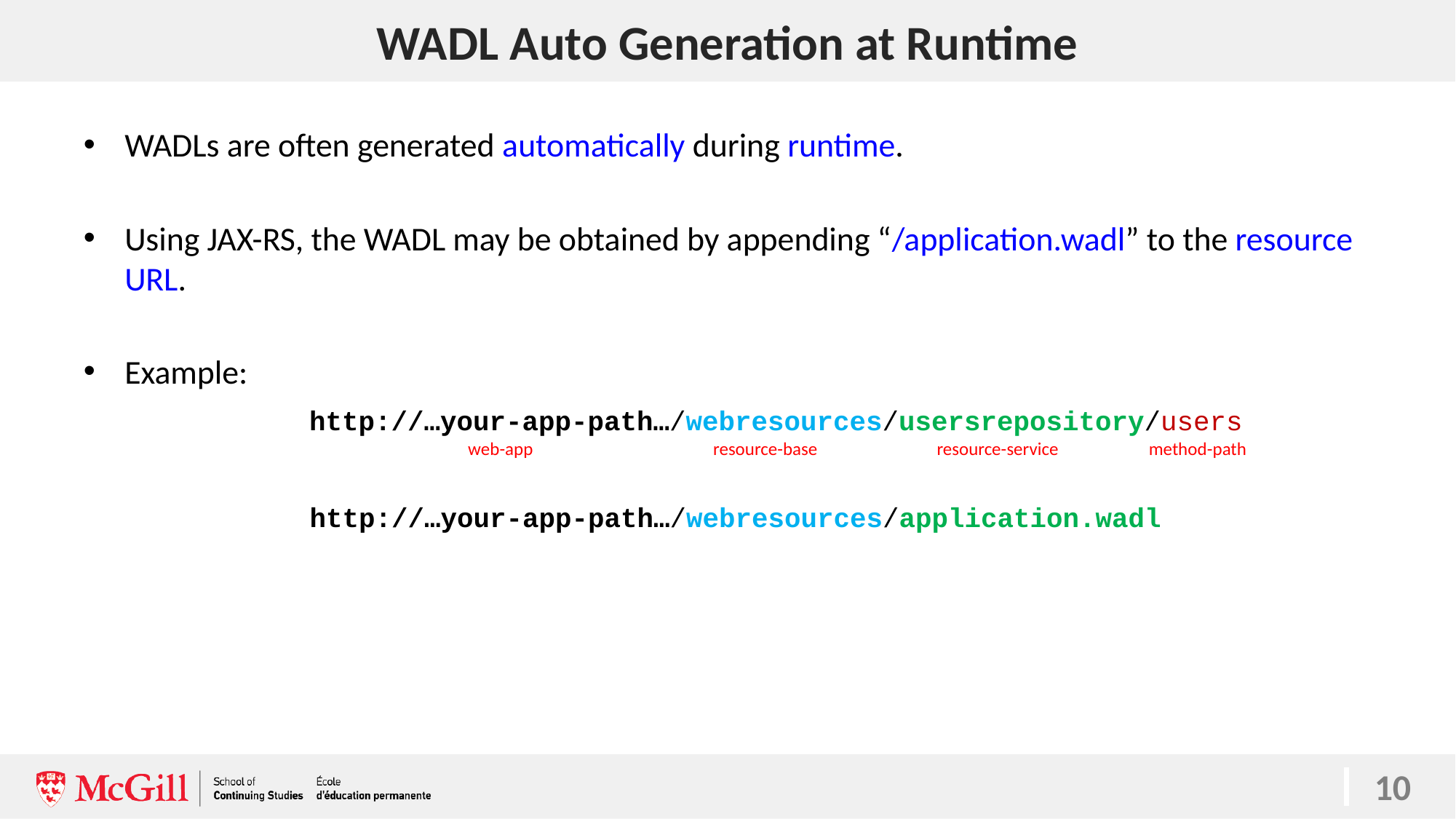

# WADL Auto Generation at Runtime
10
WADLs are often generated automatically during runtime.

Using JAX-RS, the WADL may be obtained by appending “/application.wadl” to the resource URL.

Example:
http://…your-app-path…/webresources/usersrepository/users
web-app
resource-base
resource-service
method-path
http://…your-app-path…/webresources/application.wadl